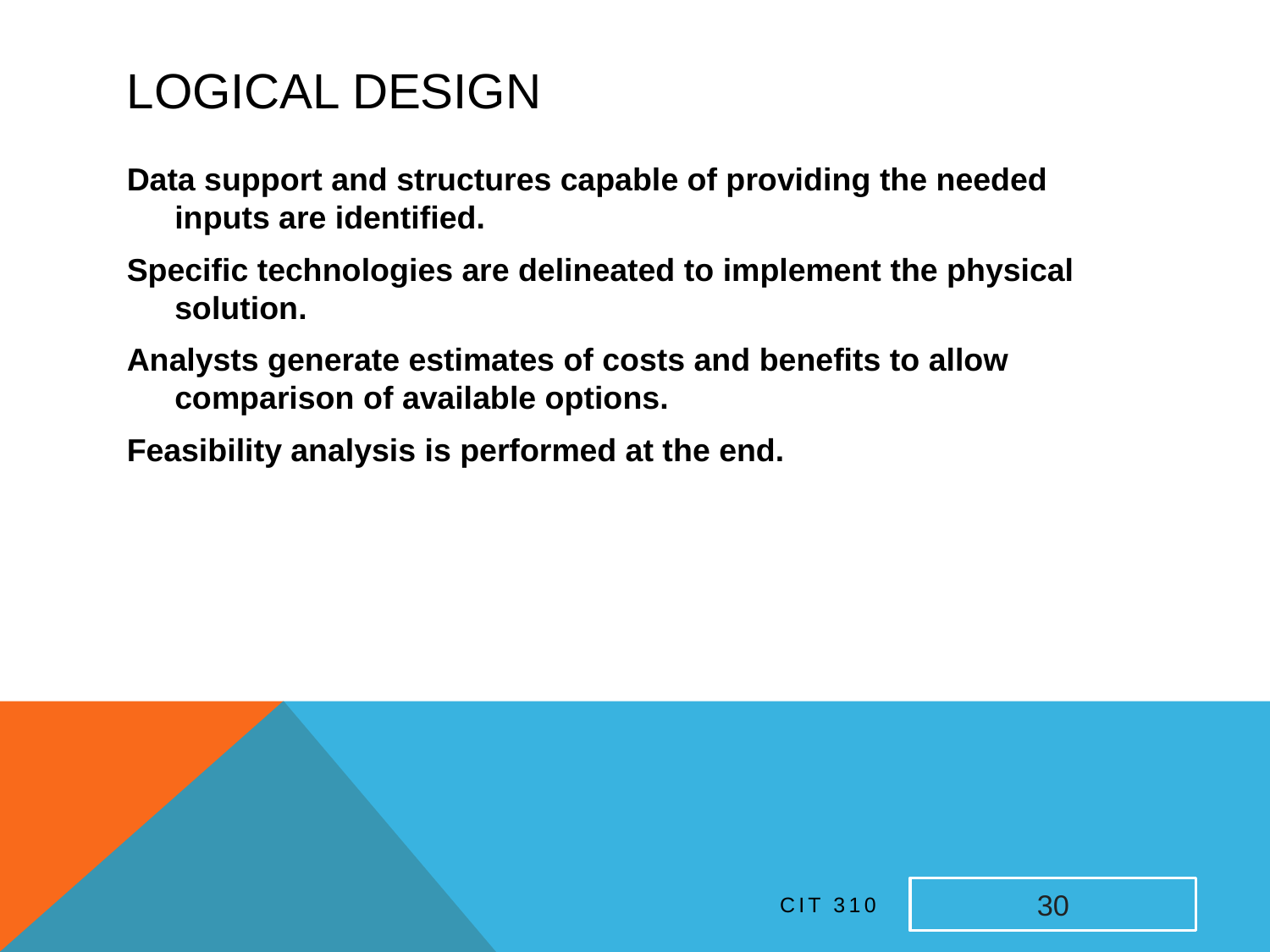

# Logical Design
Data support and structures capable of providing the needed inputs are identified.
Specific technologies are delineated to implement the physical solution.
Analysts generate estimates of costs and benefits to allow comparison of available options.
Feasibility analysis is performed at the end.
CIT 310
30